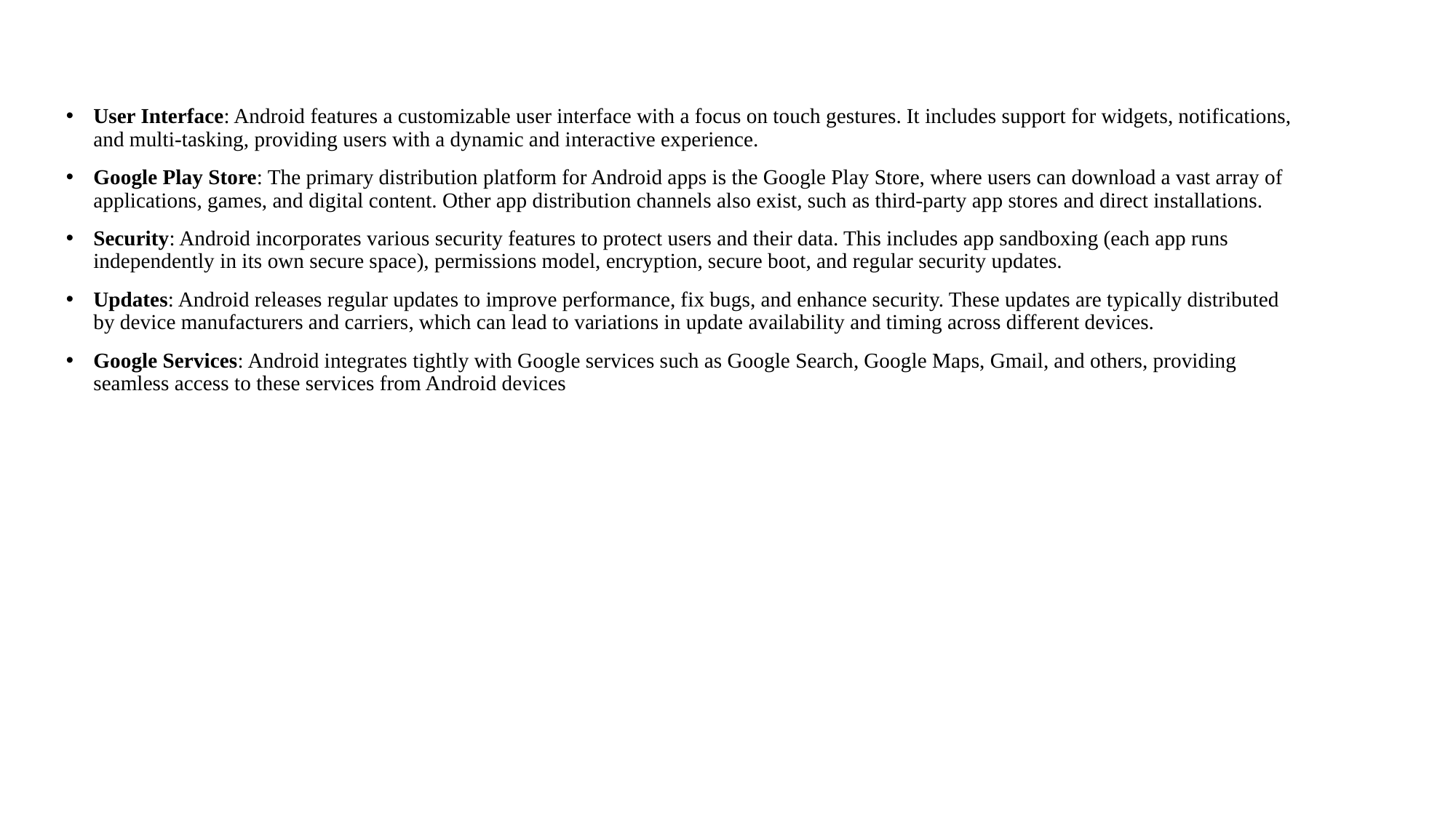

User Interface: Android features a customizable user interface with a focus on touch gestures. It includes support for widgets, notifications, and multi-tasking, providing users with a dynamic and interactive experience.
Google Play Store: The primary distribution platform for Android apps is the Google Play Store, where users can download a vast array of applications, games, and digital content. Other app distribution channels also exist, such as third-party app stores and direct installations.
Security: Android incorporates various security features to protect users and their data. This includes app sandboxing (each app runs independently in its own secure space), permissions model, encryption, secure boot, and regular security updates.
Updates: Android releases regular updates to improve performance, fix bugs, and enhance security. These updates are typically distributed by device manufacturers and carriers, which can lead to variations in update availability and timing across different devices.
Google Services: Android integrates tightly with Google services such as Google Search, Google Maps, Gmail, and others, providing seamless access to these services from Android devices